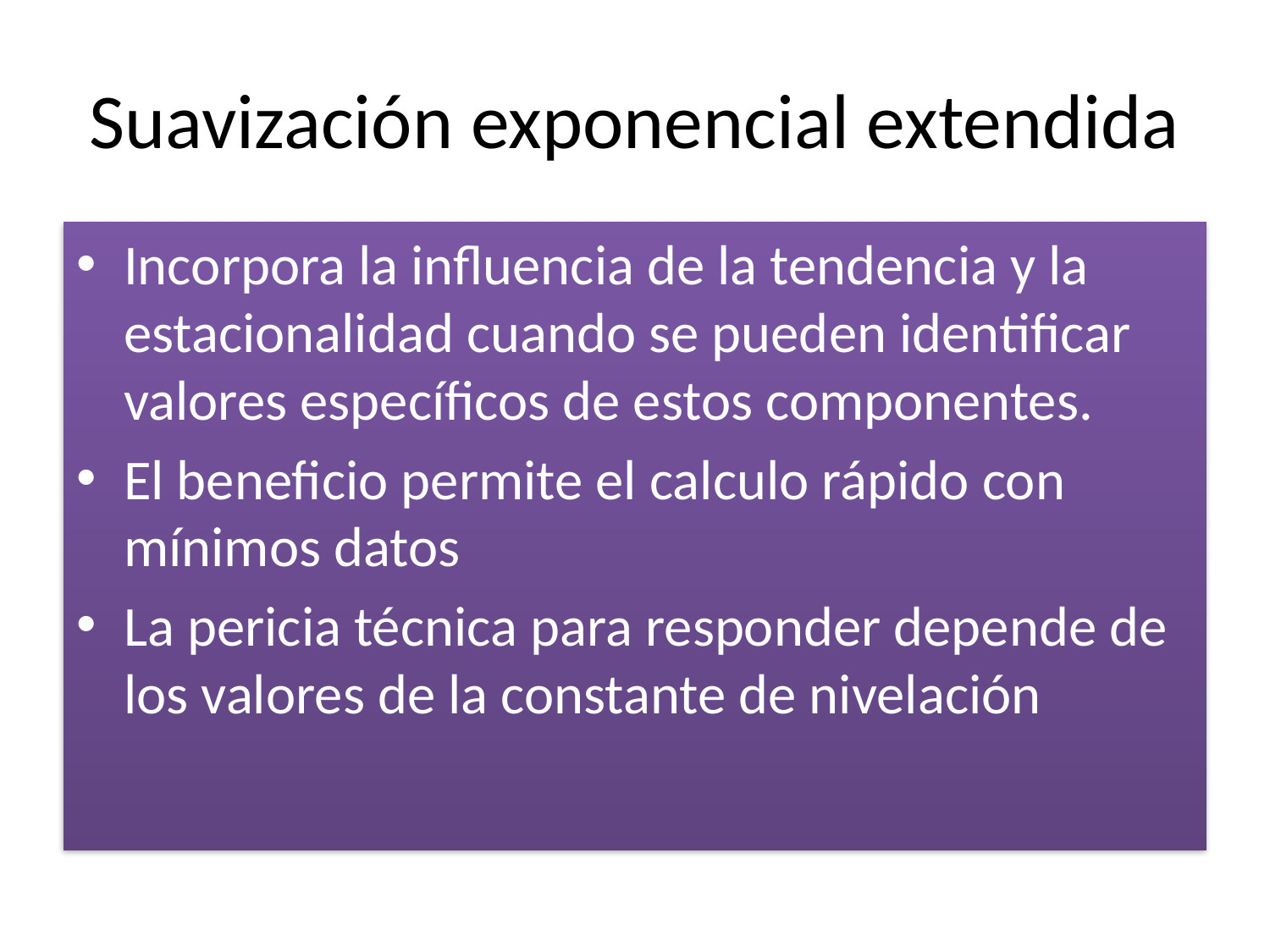

# Suavización exponencial extendida
Incorpora la influencia de la tendencia y la estacionalidad cuando se pueden identificar valores específicos de estos componentes.
El beneficio permite el calculo rápido con mínimos datos
La pericia técnica para responder depende de los valores de la constante de nivelación